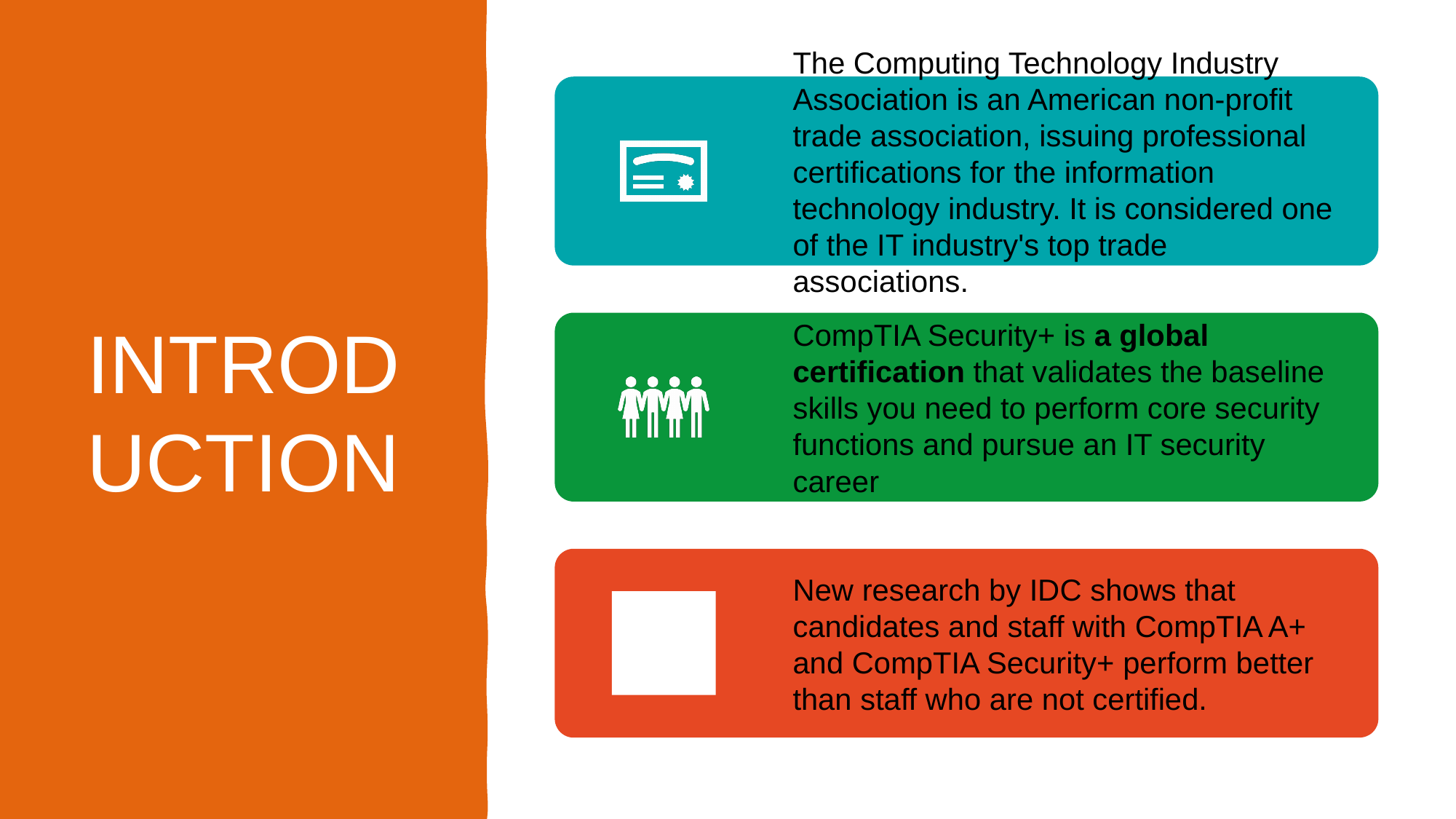

The Computing Technology Industry Association is an American non-profit trade association, issuing professional certifications for the information technology industry. It is considered one of the IT industry's top trade associations.
CompTIA Security+ is a global certification that validates the baseline skills you need to perform core security functions and pursue an IT security career
New research by IDC shows that candidates and staff with CompTIA A+ and CompTIA Security+ perform better than staff who are not certified.
# INTRODUCTION